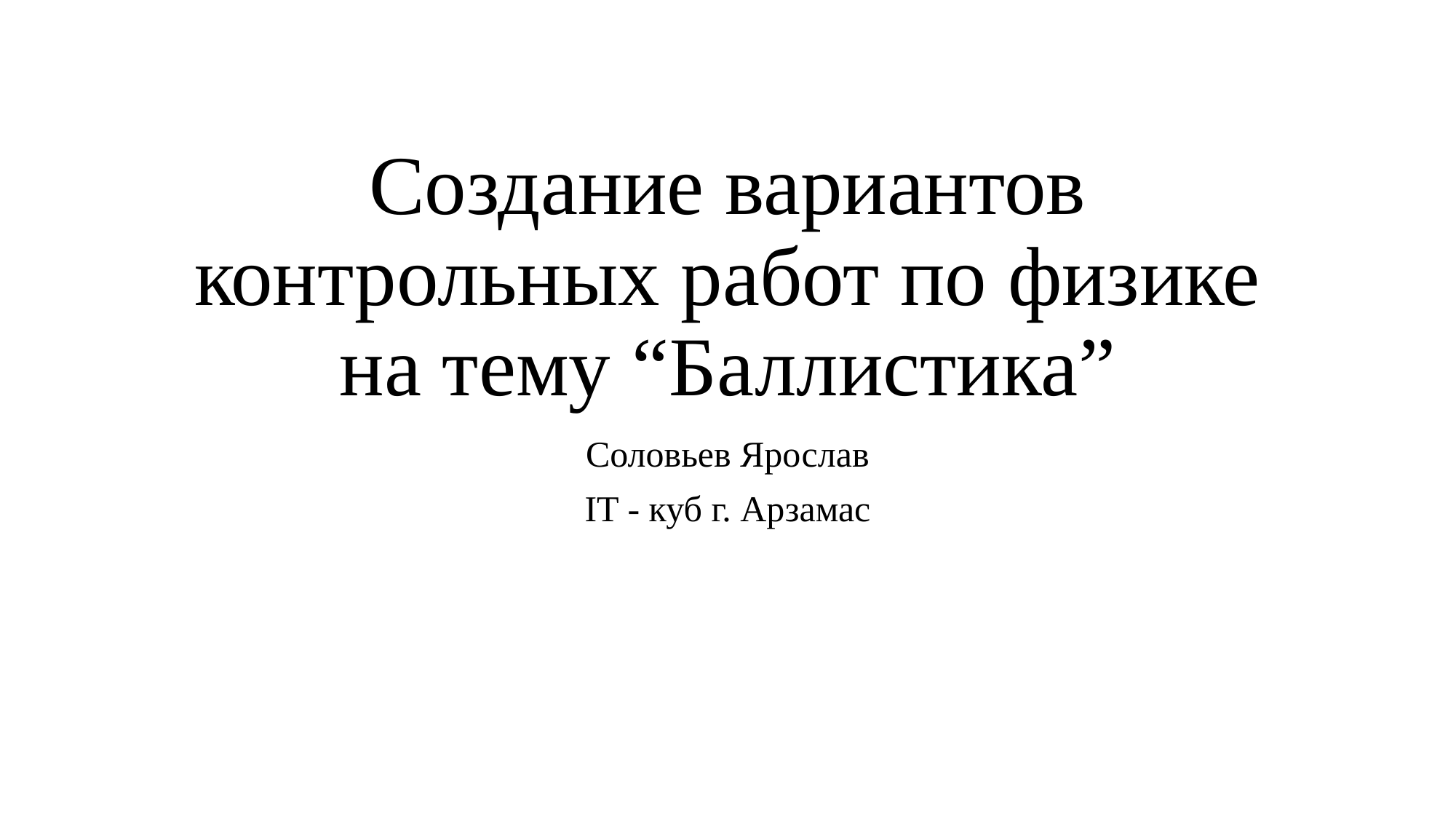

# Создание вариантов контрольных работ по физике на тему “Баллистика”
Соловьев Ярослав
IT - куб г. Арзамас